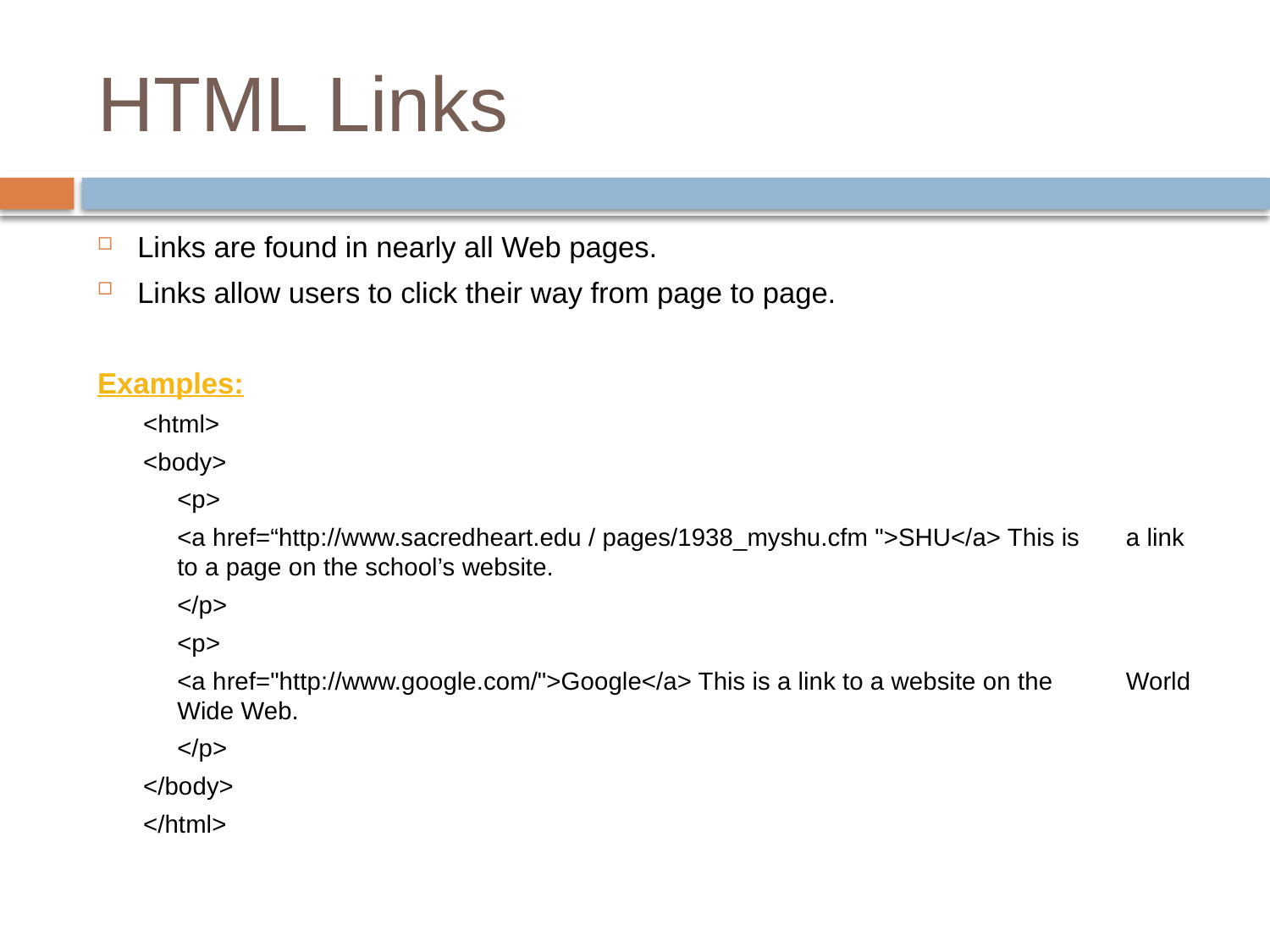

# HTML Links
Links are found in nearly all Web pages.
Links allow users to click their way from page to page.

Examples:
<html>
<body>
	<p>
		<a href=“http://www.sacredheart.edu / pages/1938_myshu.cfm ">SHU</a> This is 	a link to a page on the school’s website.
	</p>
	<p>
		<a href="http://www.google.com/">Google</a> This is a link to a website on the 	World Wide Web.
	</p>
</body>
</html>